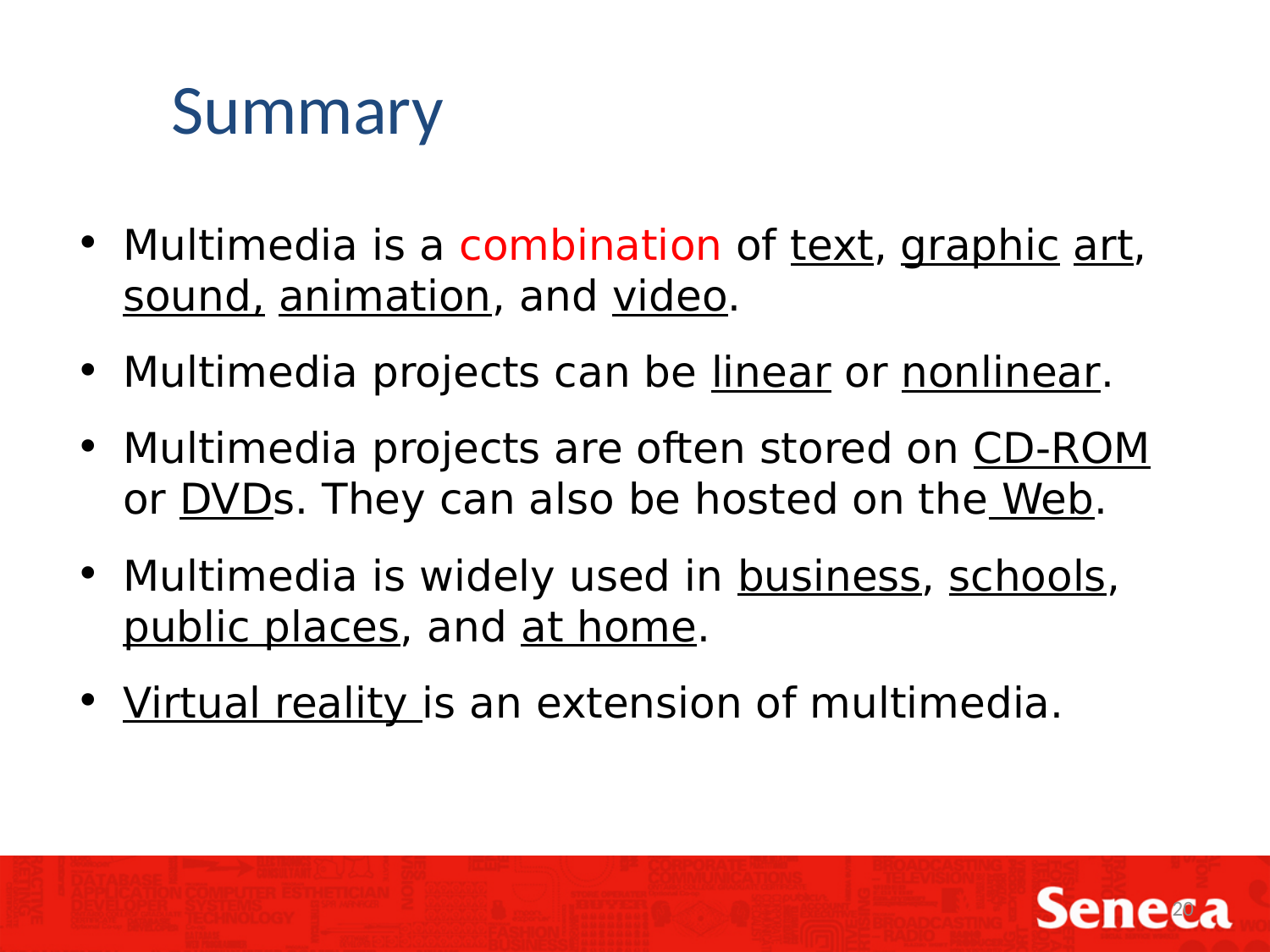

Summary
Multimedia is a combination of text, graphic art, sound, animation, and video.
Multimedia projects can be linear or nonlinear.
Multimedia projects are often stored on CD-ROM or DVDs. They can also be hosted on the Web.
Multimedia is widely used in business, schools, public places, and at home.
Virtual reality is an extension of multimedia.

20